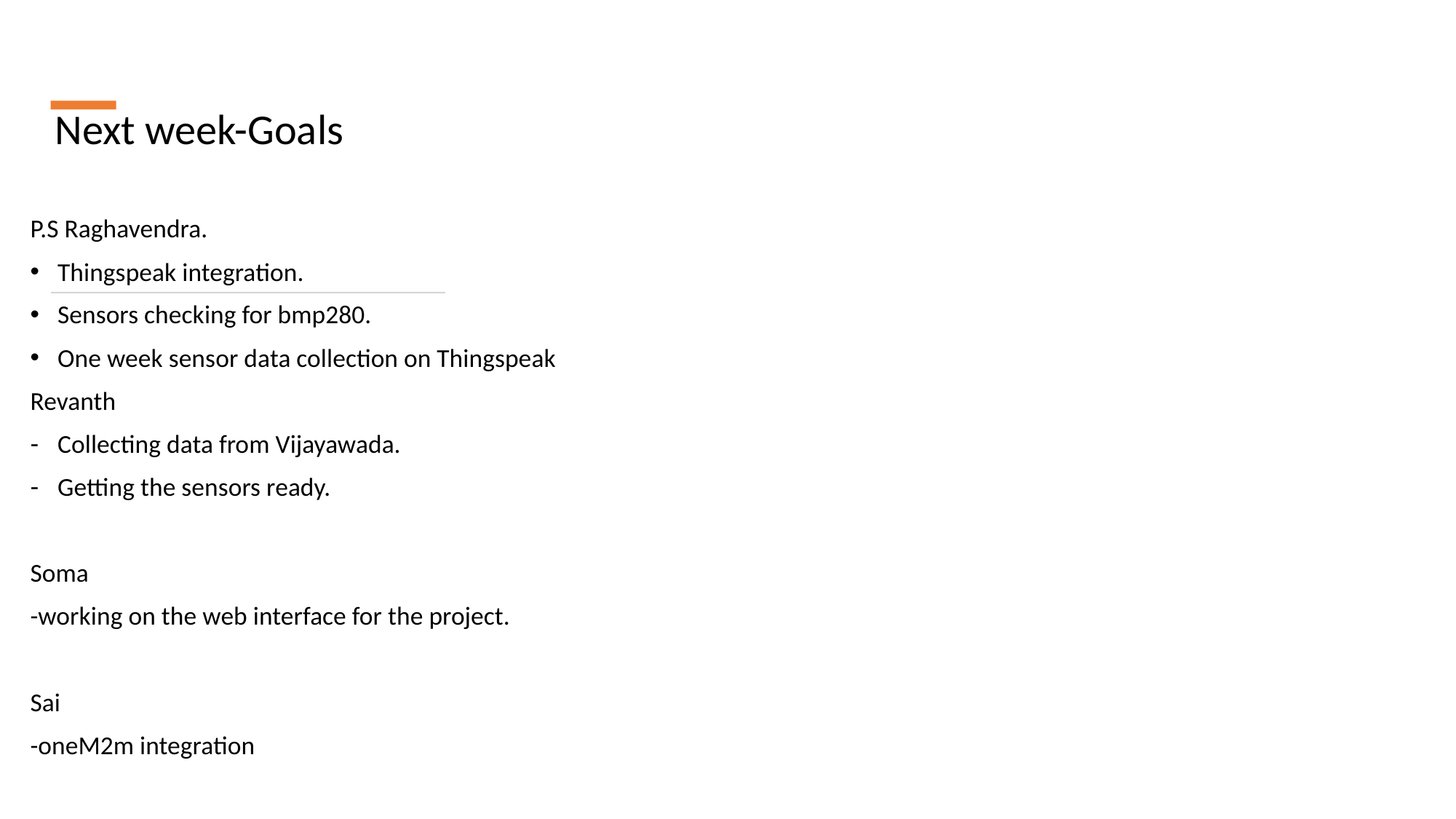

# Next week-Goals
P.S Raghavendra.
Thingspeak integration.
Sensors checking for bmp280.
One week sensor data collection on Thingspeak
Revanth
Collecting data from Vijayawada.
Getting the sensors ready.

Soma
-working on the web interface for the project.

Sai
-oneM2m integration